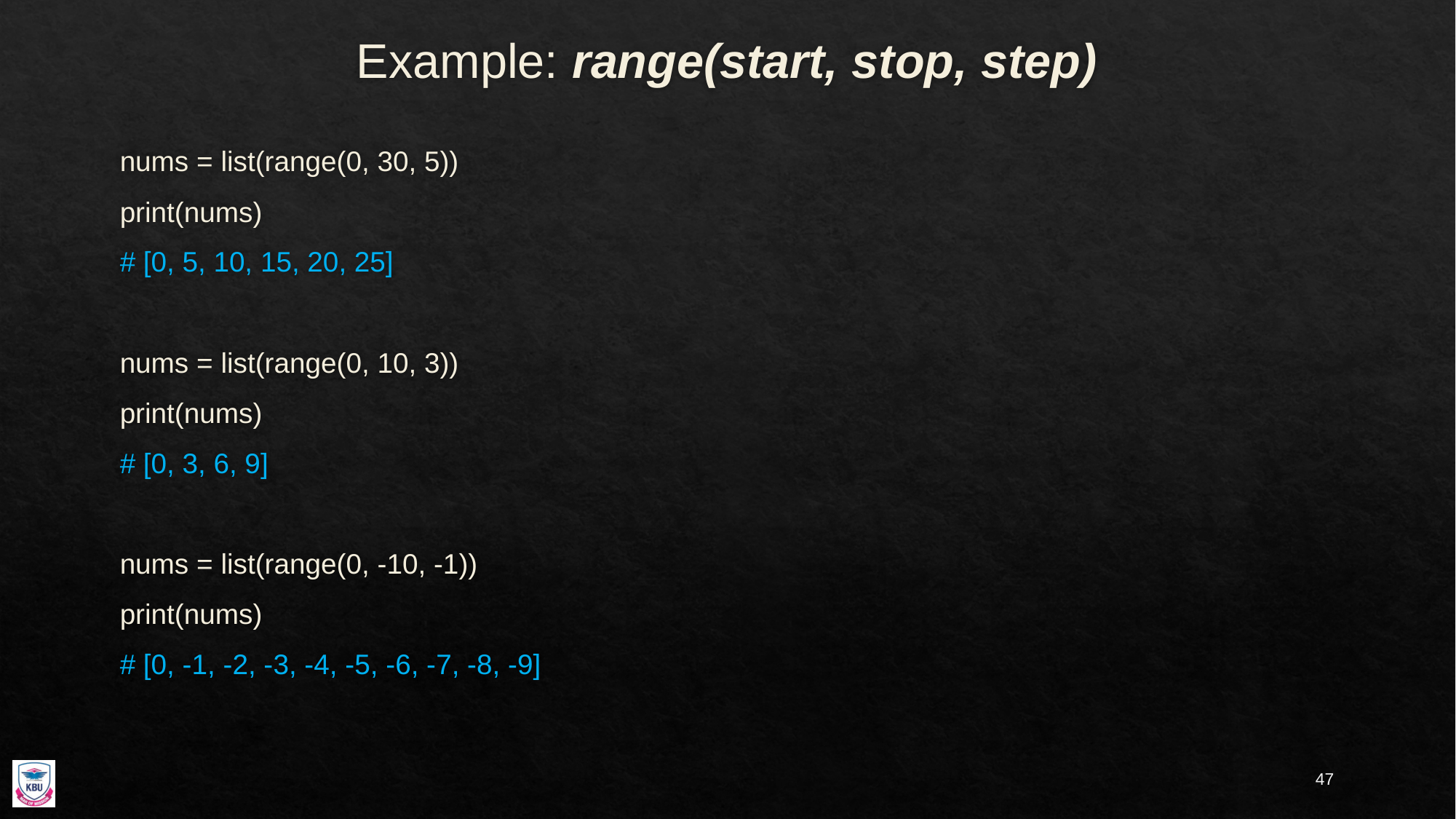

# Example: range(start, stop, step)
nums = list(range(0, 30, 5))
print(nums)
# [0, 5, 10, 15, 20, 25]

nums = list(range(0, 10, 3))
print(nums)
# [0, 3, 6, 9]

nums = list(range(0, -10, -1))
print(nums)
# [0, -1, -2, -3, -4, -5, -6, -7, -8, -9]
47